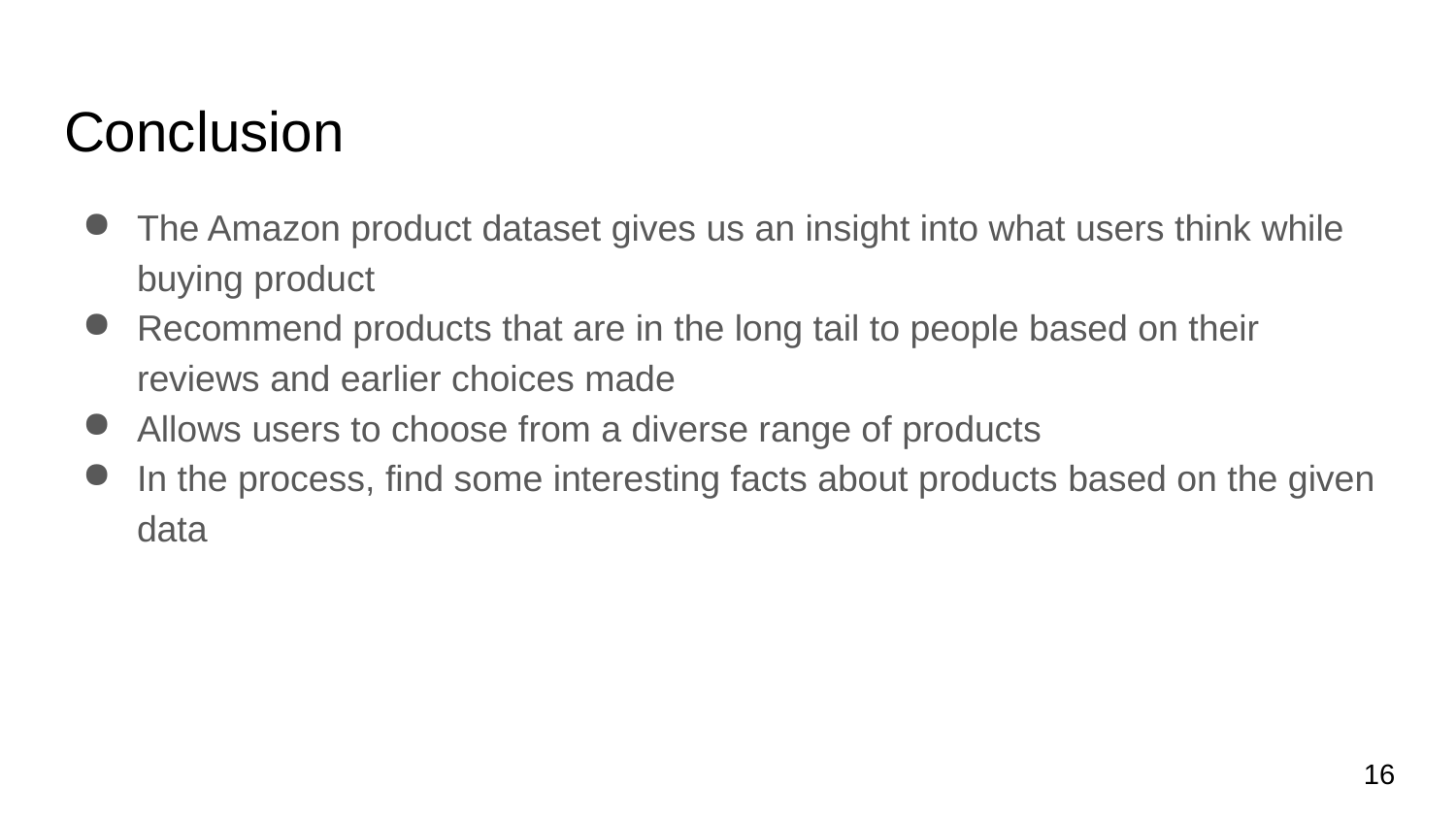

# Conclusion
The Amazon product dataset gives us an insight into what users think while buying product
Recommend products that are in the long tail to people based on their reviews and earlier choices made
Allows users to choose from a diverse range of products
In the process, find some interesting facts about products based on the given data

16